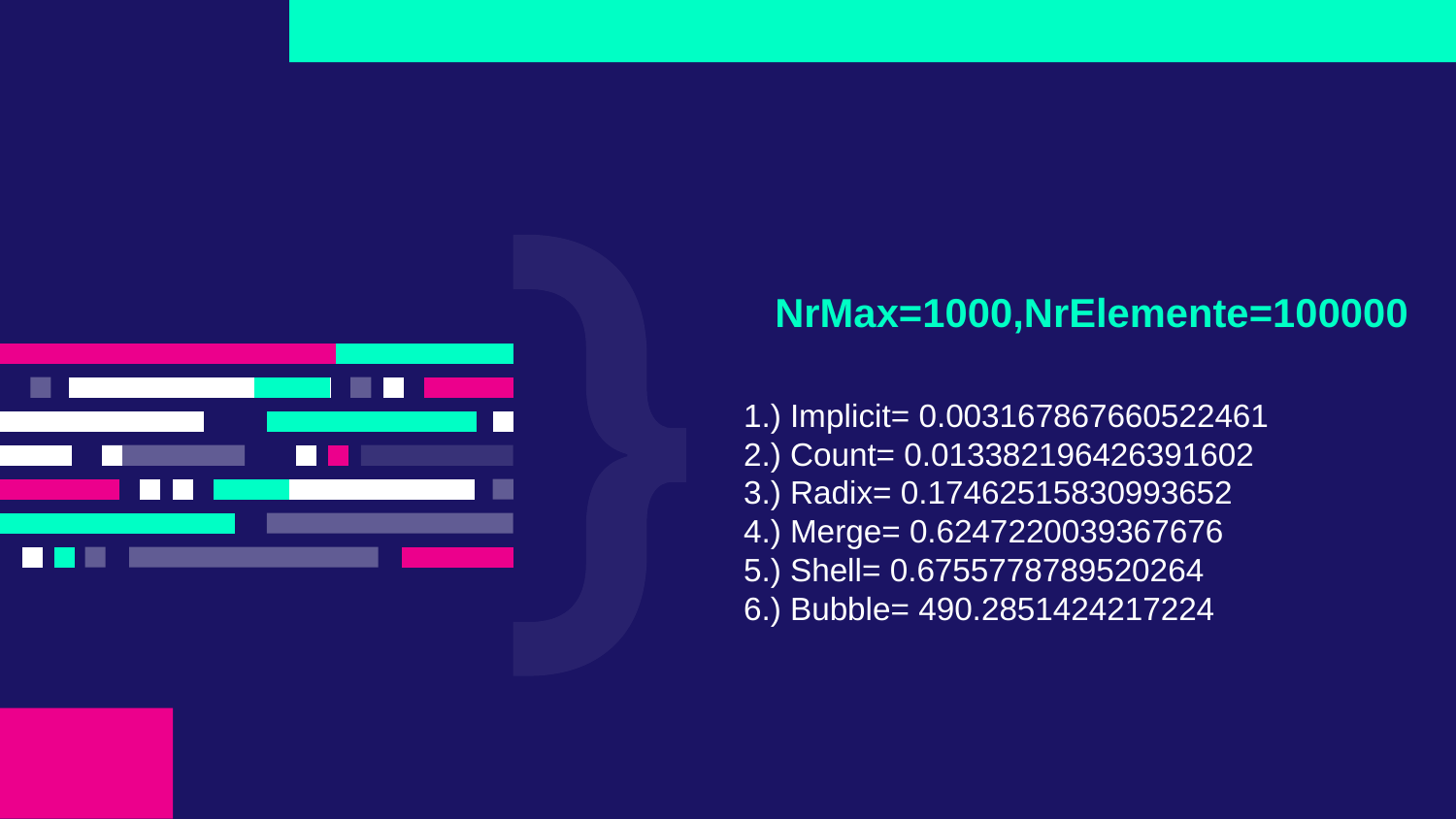

# NrMax=1000,NrElemente=100000
1.) Implicit= 0.003167867660522461
2.) Count= 0.013382196426391602
3.) Radix= 0.17462515830993652
4.) Merge= 0.6247220039367676
5.) Shell= 0.6755778789520264
6.) Bubble= 490.2851424217224